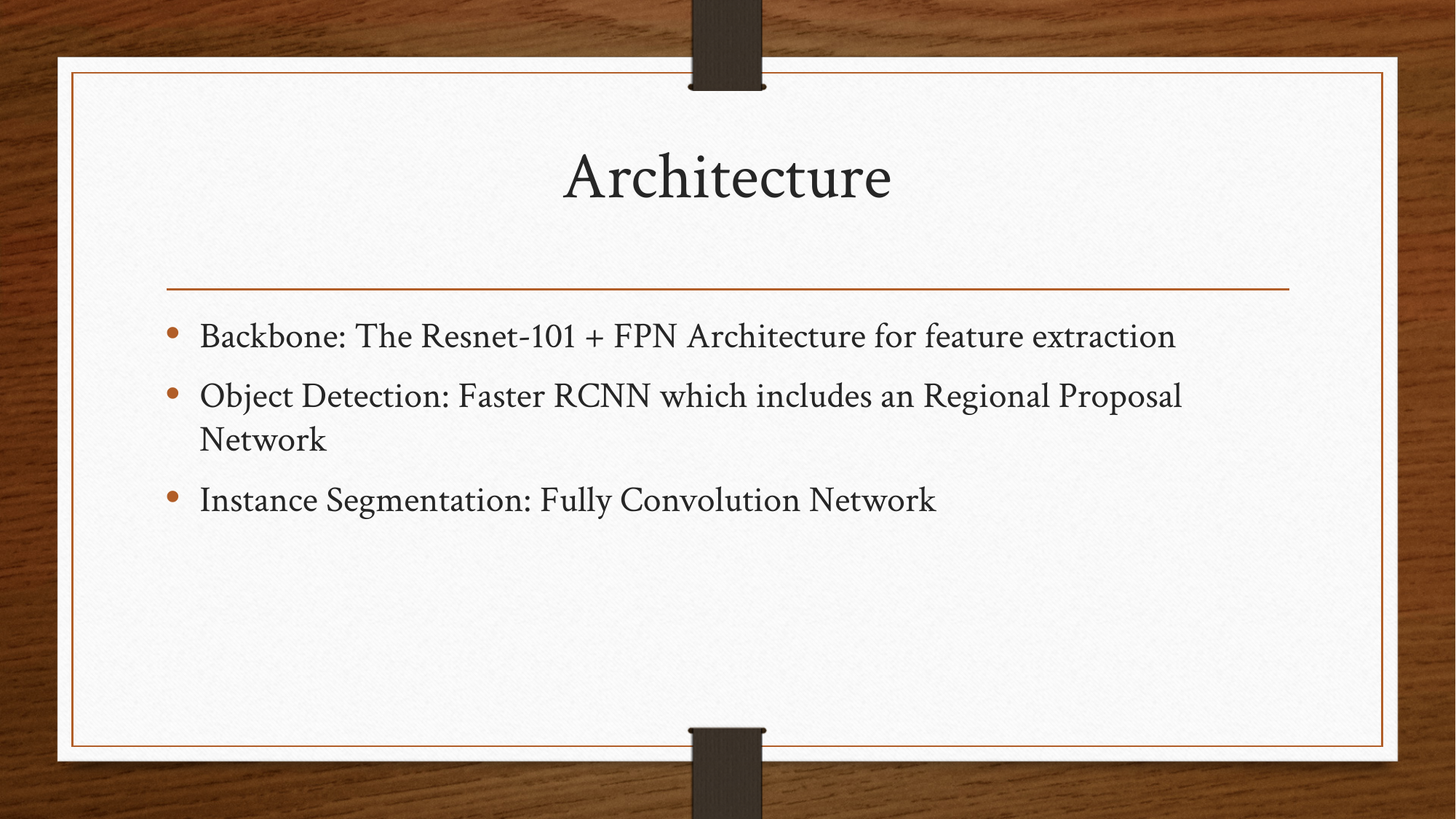

# Architecture
Backbone: The Resnet-101 + FPN Architecture for feature extraction
Object Detection: Faster RCNN which includes an Regional Proposal Network
Instance Segmentation: Fully Convolution Network